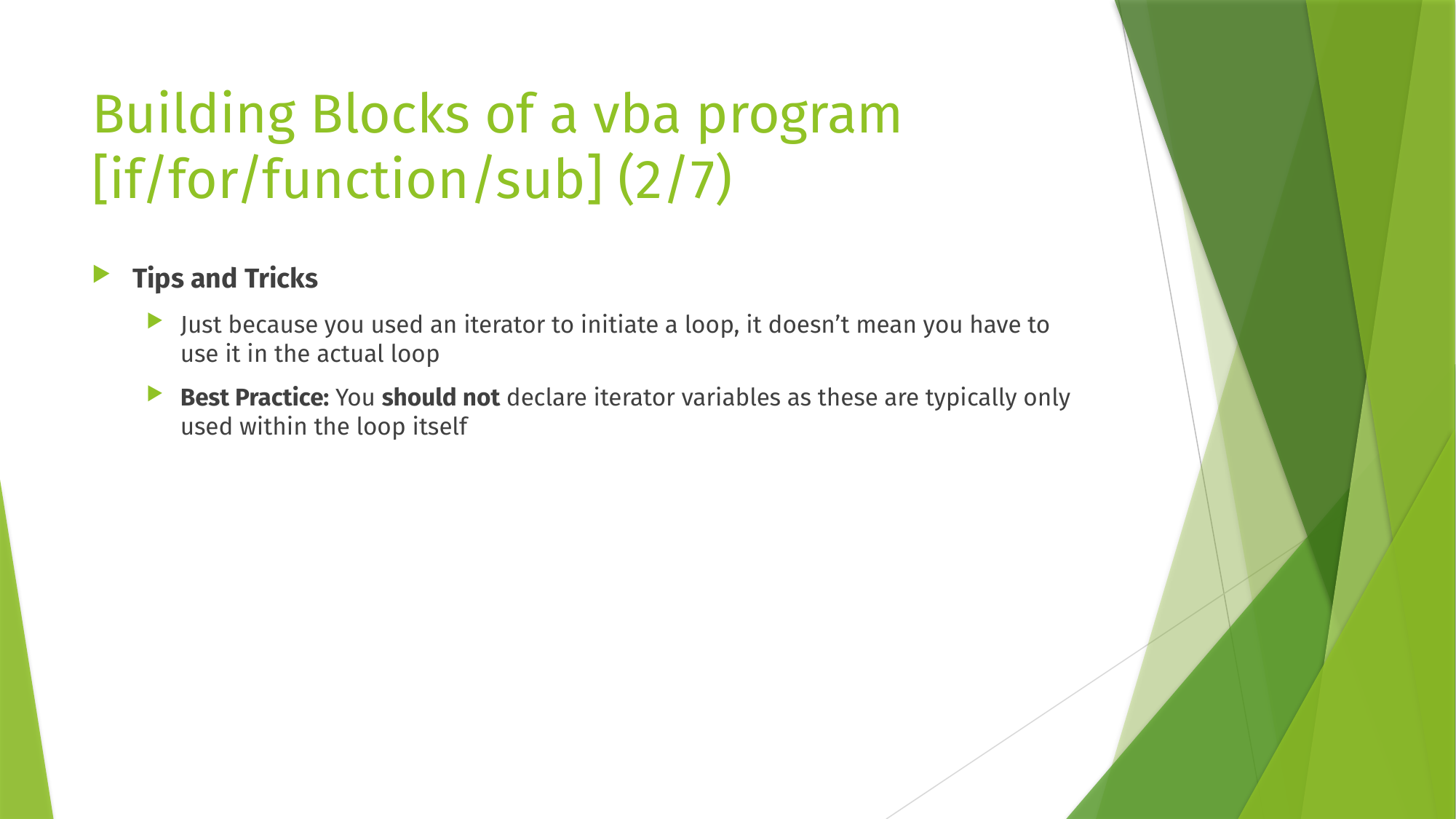

# Building Blocks of a vba program [if/for/function/sub] (2/7)
Tips and Tricks
Just because you used an iterator to initiate a loop, it doesn’t mean you have to use it in the actual loop
Best Practice: You should not declare iterator variables as these are typically only used within the loop itself